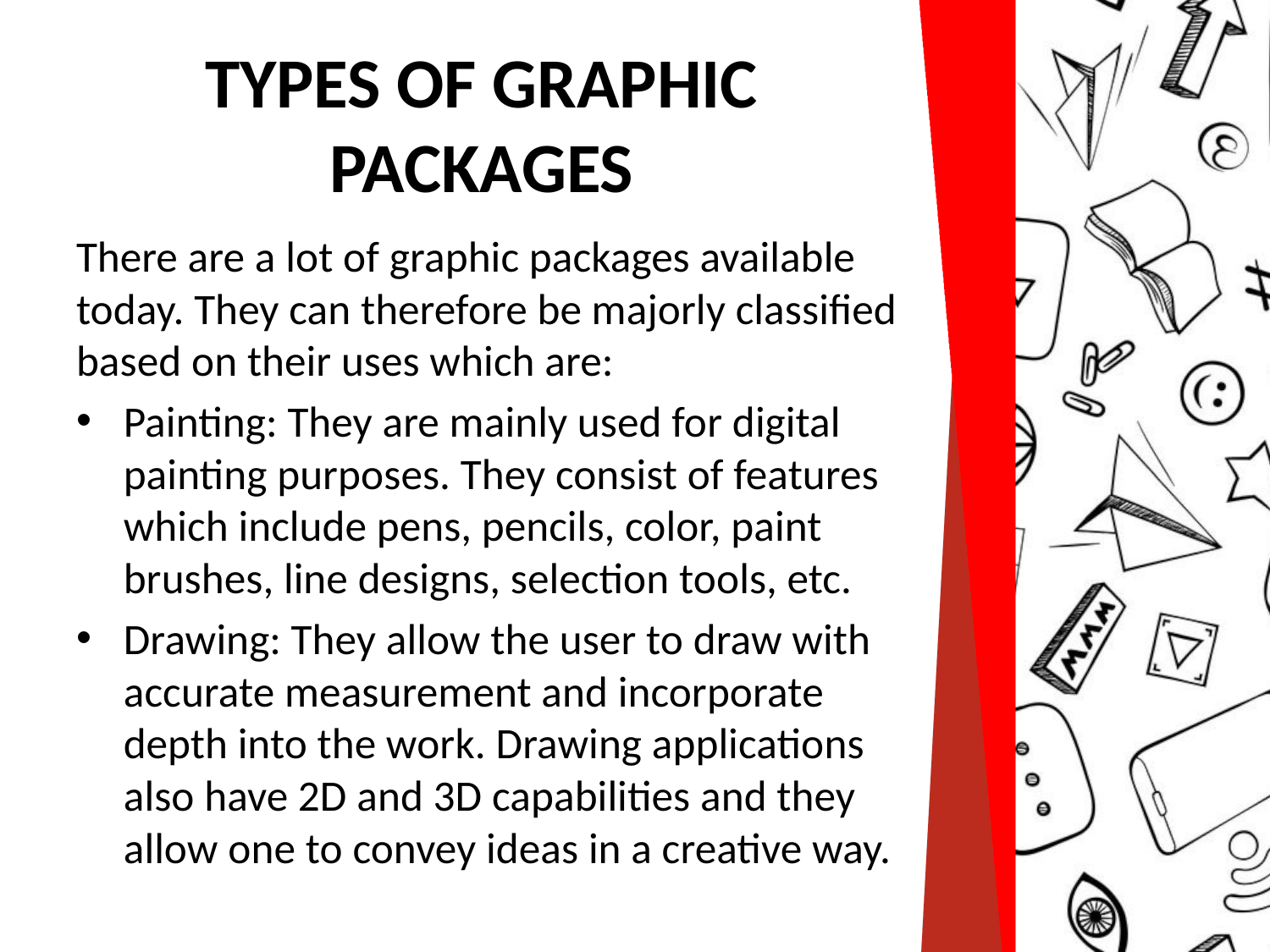

# TYPES OF GRAPHIC PACKAGES
There are a lot of graphic packages available today. They can therefore be majorly classified based on their uses which are:
Painting: They are mainly used for digital painting purposes. They consist of features which include pens, pencils, color, paint brushes, line designs, selection tools, etc.
Drawing: They allow the user to draw with accurate measurement and incorporate depth into the work. Drawing applications also have 2D and 3D capabilities and they allow one to convey ideas in a creative way.